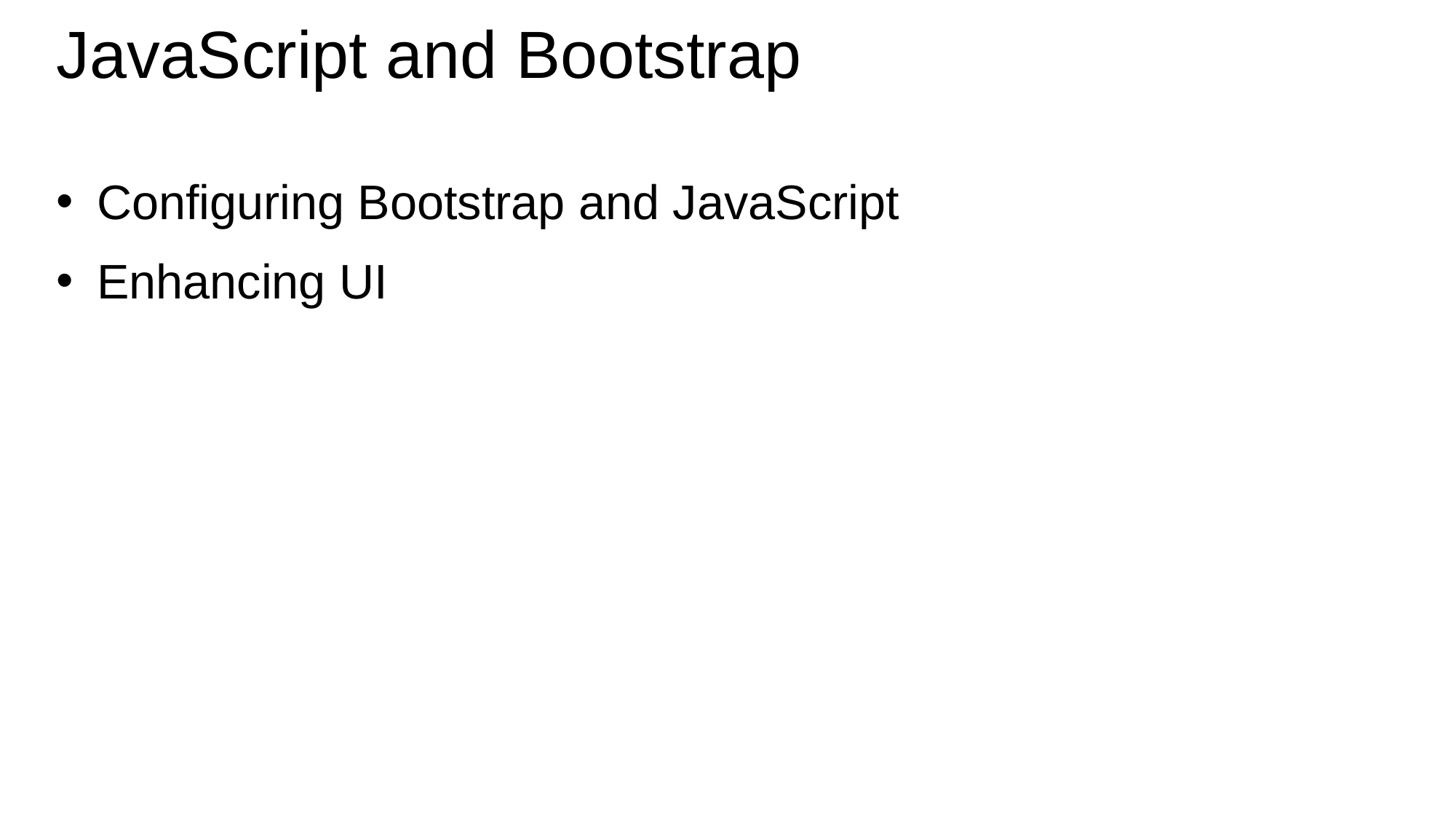

# JavaScript and Bootstrap
Configuring Bootstrap and JavaScript
Enhancing UI